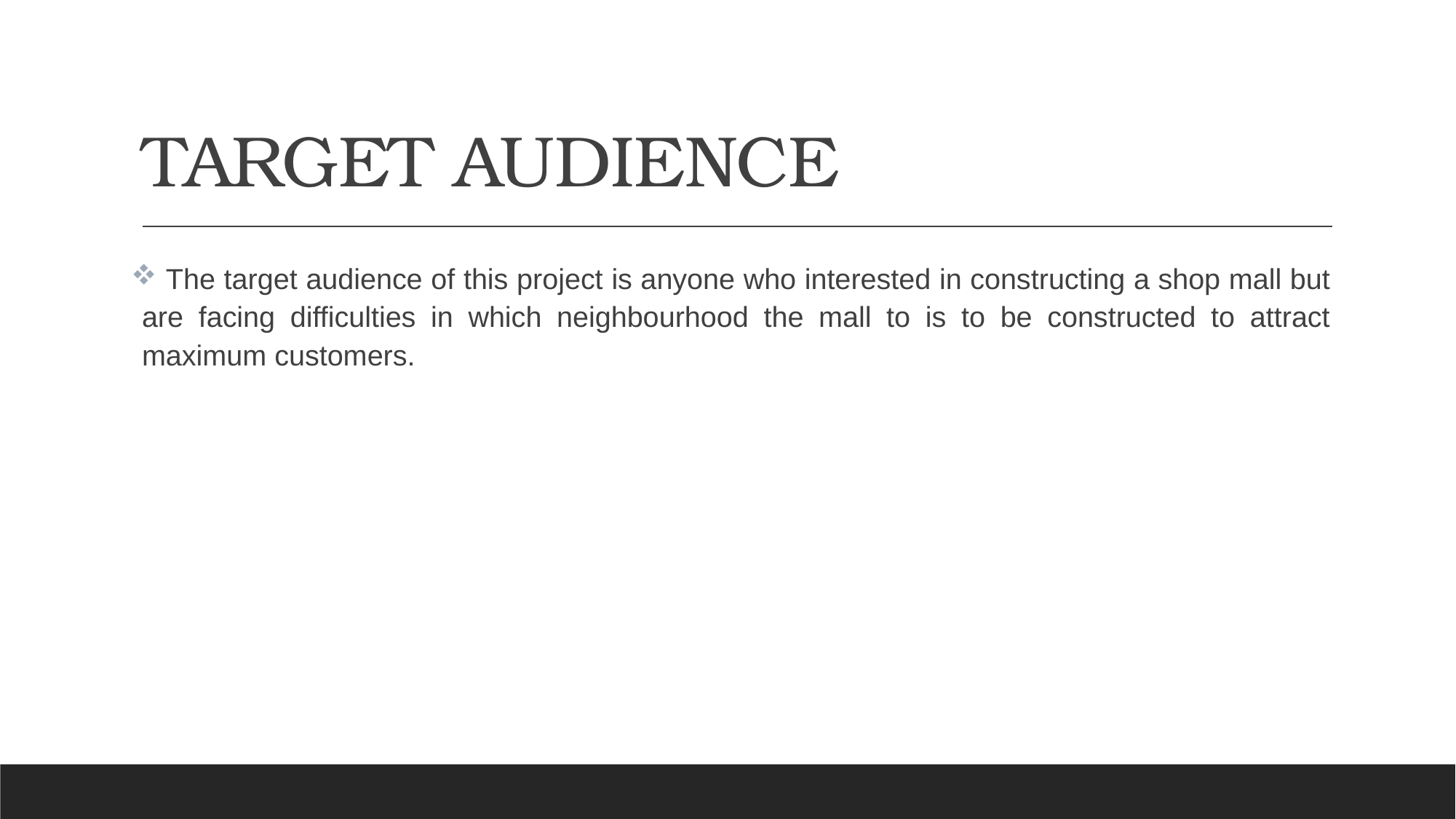

# TARGET AUDIENCE
 The target audience of this project is anyone who interested in constructing a shop mall but are facing difficulties in which neighbourhood the mall to is to be constructed to attract maximum customers.